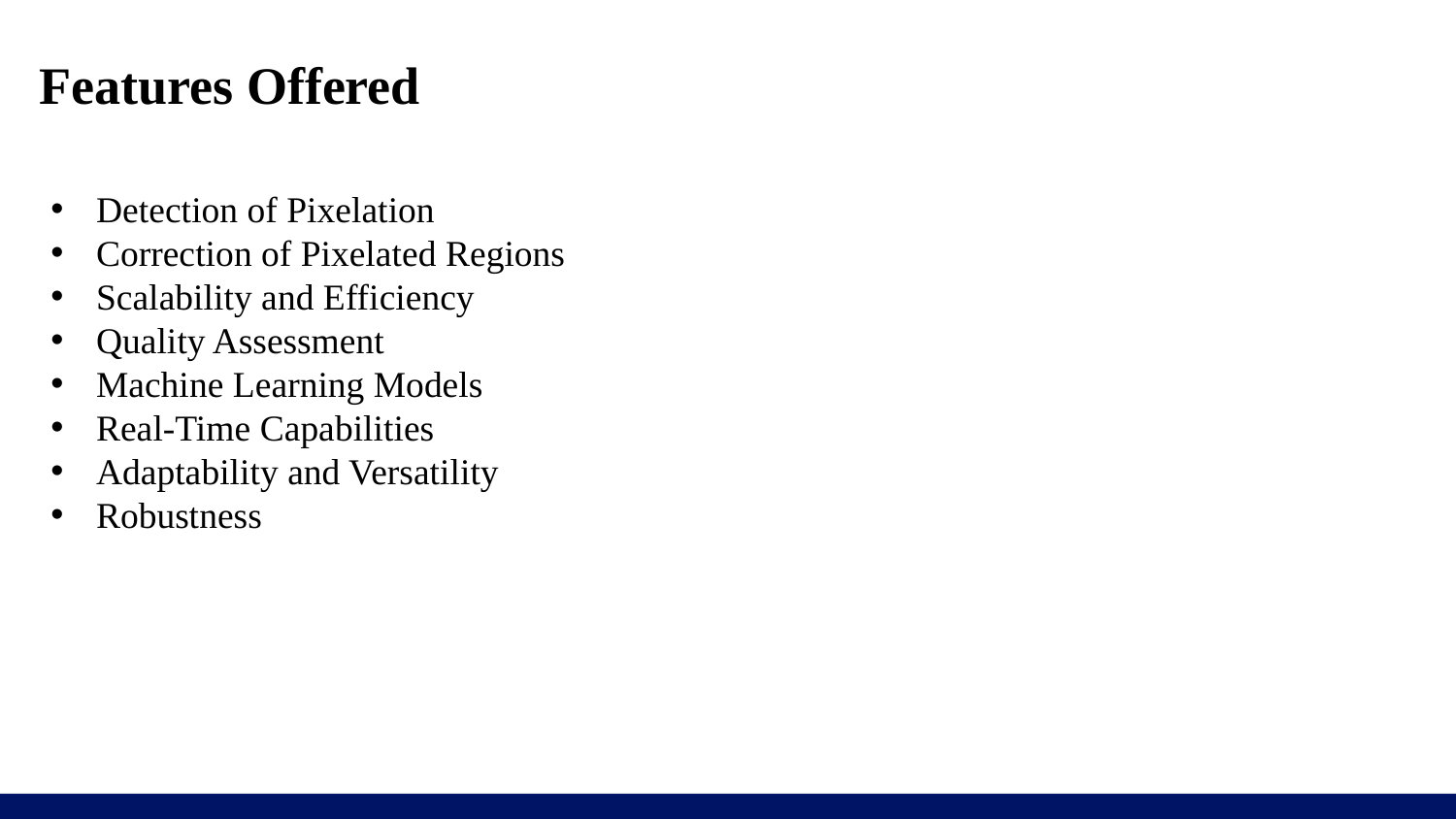

# Features Offered
Detection of Pixelation
Correction of Pixelated Regions
Scalability and Efficiency
Quality Assessment
Machine Learning Models
Real-Time Capabilities
Adaptability and Versatility
Robustness